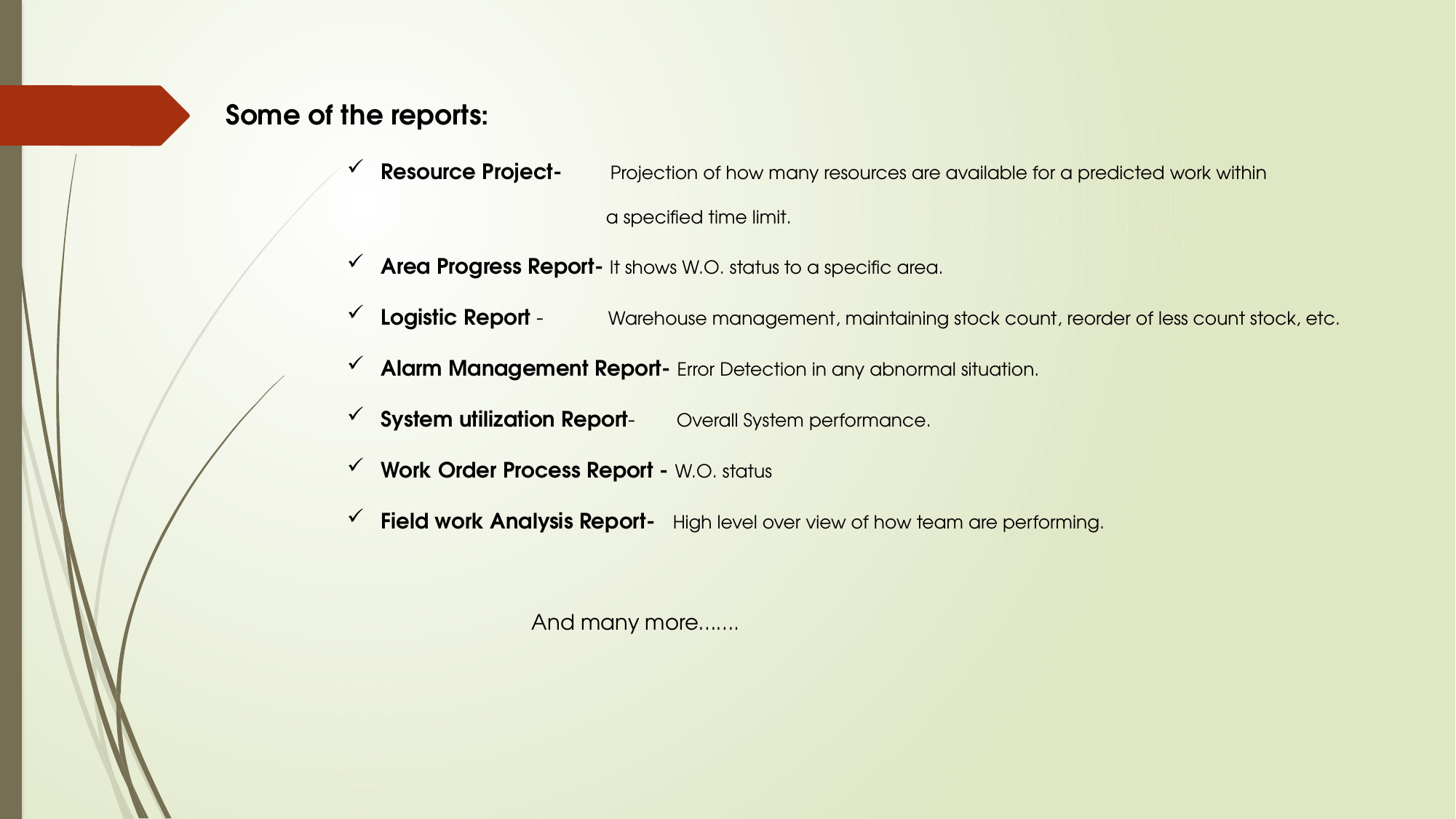

Some of the reports:
Resource Project-        Projection of how many resources are available for a predicted work within
        a specified time limit.
Area Progress Report- It shows W.O. status to a specific area.
Logistic Report -           Warehouse management, maintaining stock count, reorder of less count stock, etc.
Alarm Management Report- Error Detection in any abnormal situation.
System utilization Report-       Overall System performance.
Work Order Process Report - W.O. status
Field work Analysis Report-   High level over view of how team are performing.

             And many more…….